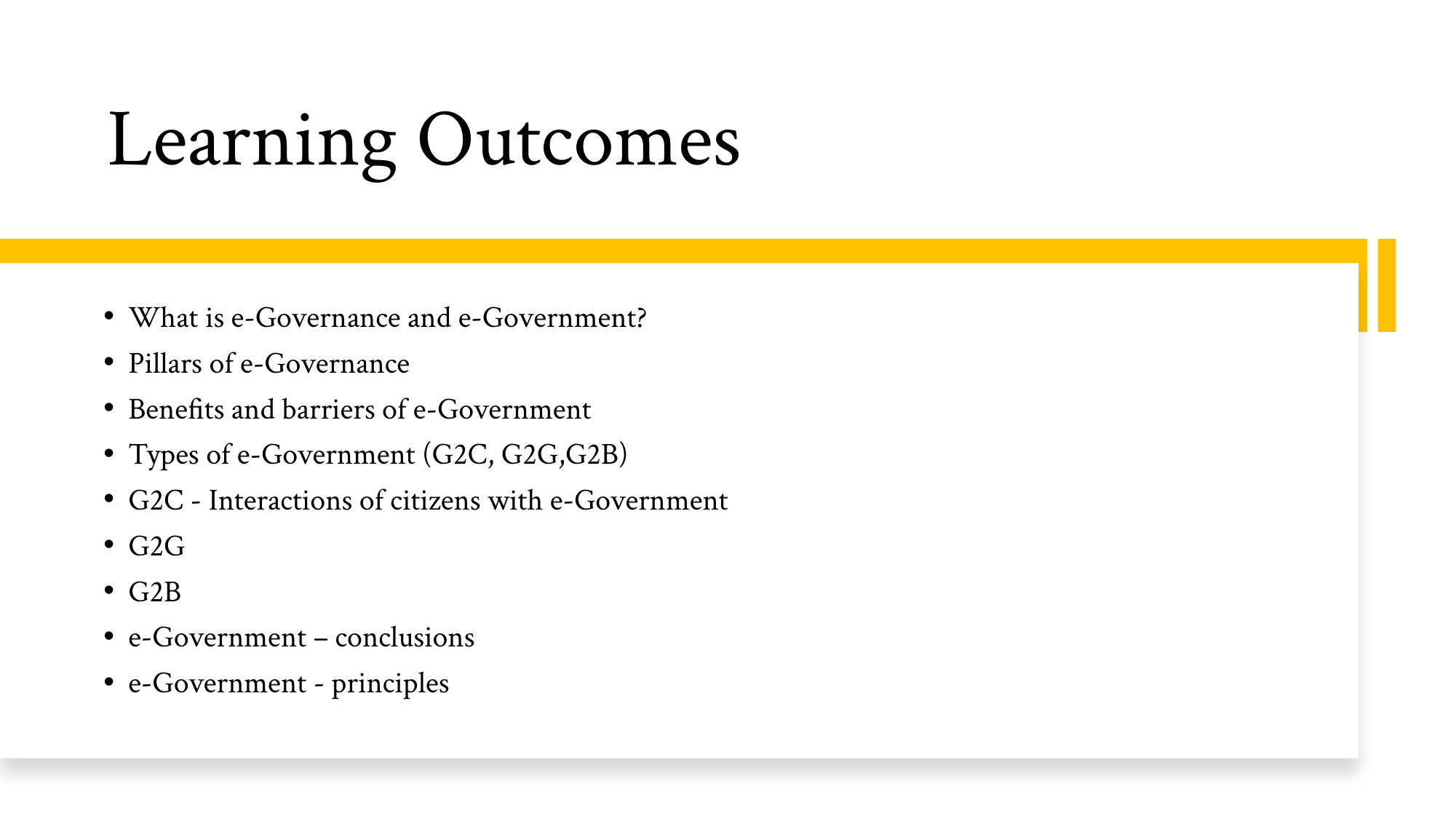

# Learning Outcomes

What is e-Governance and e-Government?
Pillars of e-Governance
Benefits and barriers of e-Government
Types of e-Government (G2C, G2G,G2B)
G2C - Interactions of citizens with e-Government
G2G
G2B
e-Government – conclusions
e-Government - principles